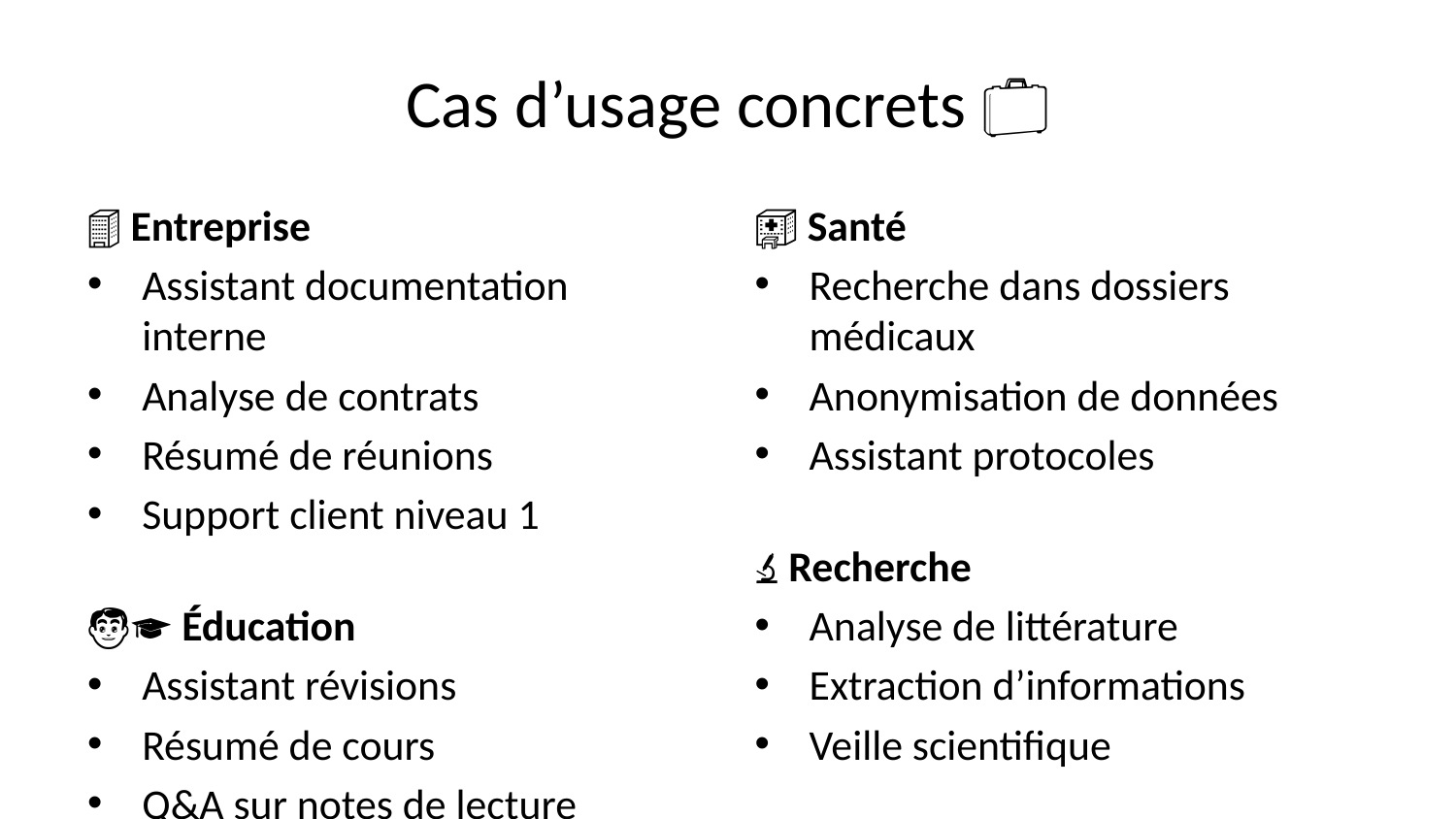

# Cas d’usage concrets 💼
🏢 Entreprise
Assistant documentation interne
Analyse de contrats
Résumé de réunions
Support client niveau 1
👨‍🎓 Éducation
Assistant révisions
Résumé de cours
Q&A sur notes de lecture
🏥 Santé
Recherche dans dossiers médicaux
Anonymisation de données
Assistant protocoles
🔬 Recherche
Analyse de littérature
Extraction d’informations
Veille scientifique